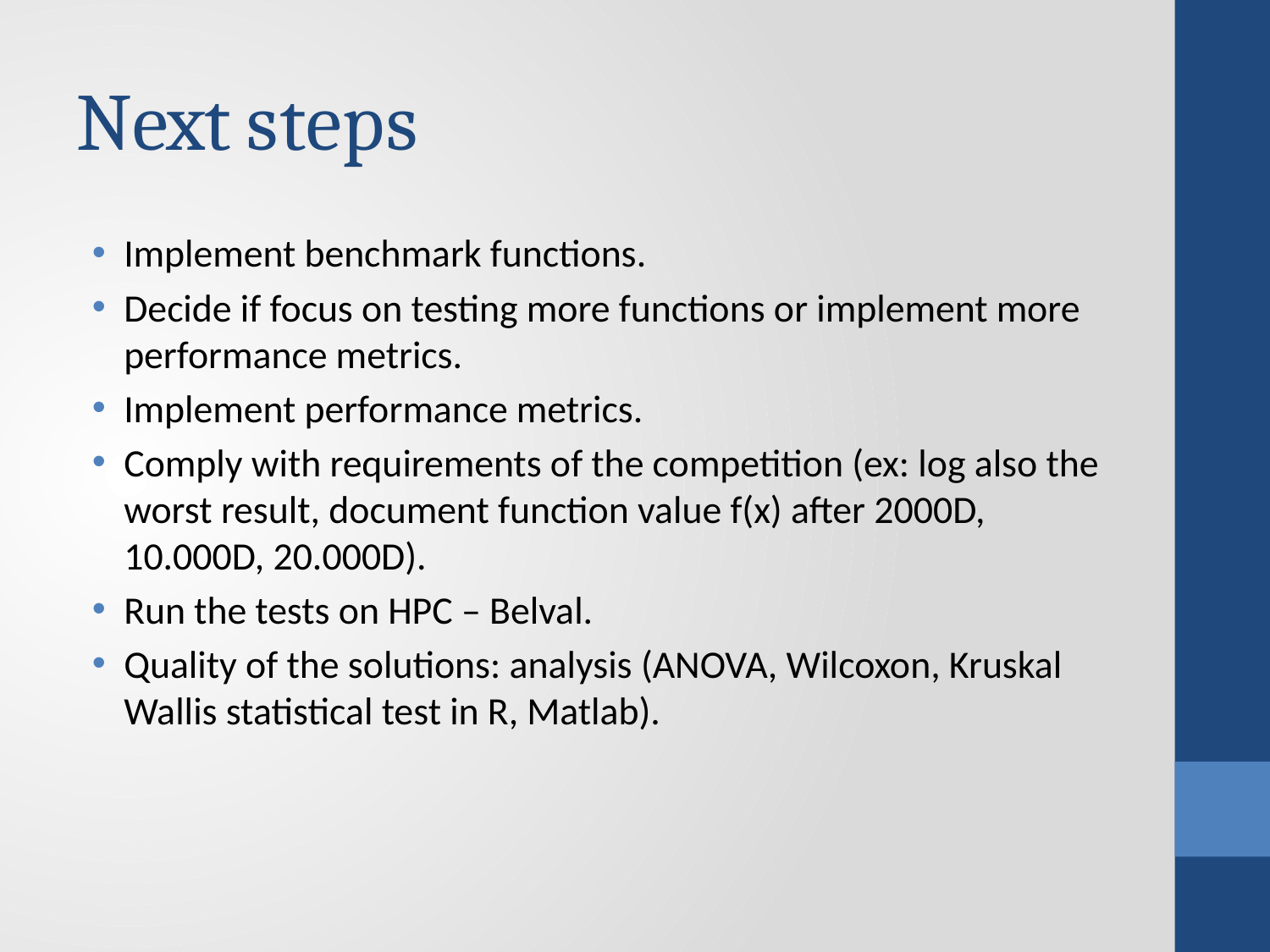

# Next steps
Implement benchmark functions.
Decide if focus on testing more functions or implement more performance metrics.
Implement performance metrics.
Comply with requirements of the competition (ex: log also the worst result, document function value f(x) after 2000D, 10.000D, 20.000D).
Run the tests on HPC – Belval.
Quality of the solutions: analysis (ANOVA, Wilcoxon, Kruskal Wallis statistical test in R, Matlab).